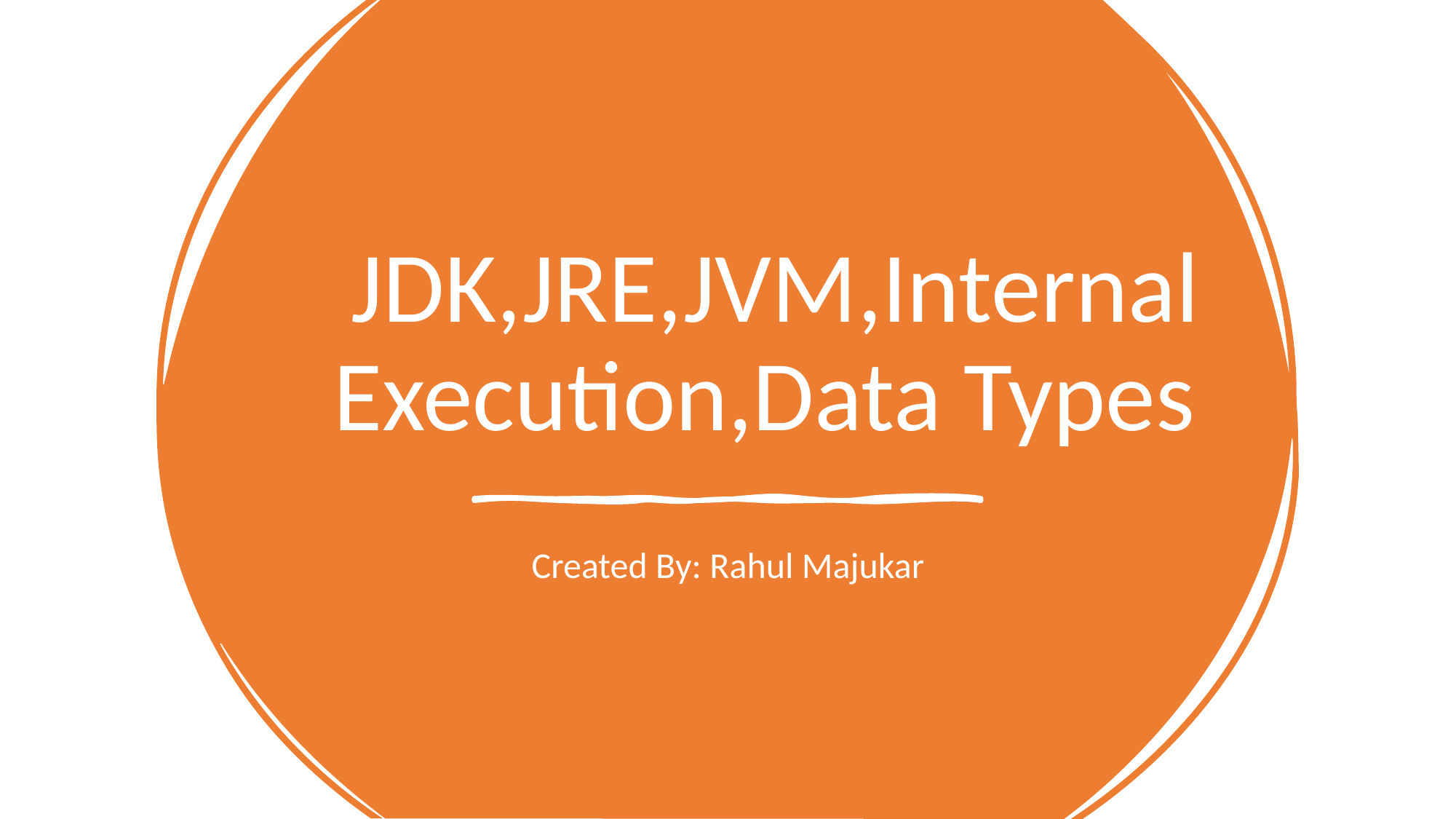

# JDK,JRE,JVM,Internal Execution,Data Types

Created By: Rahul Majukar
Created By: Rahul Majukar